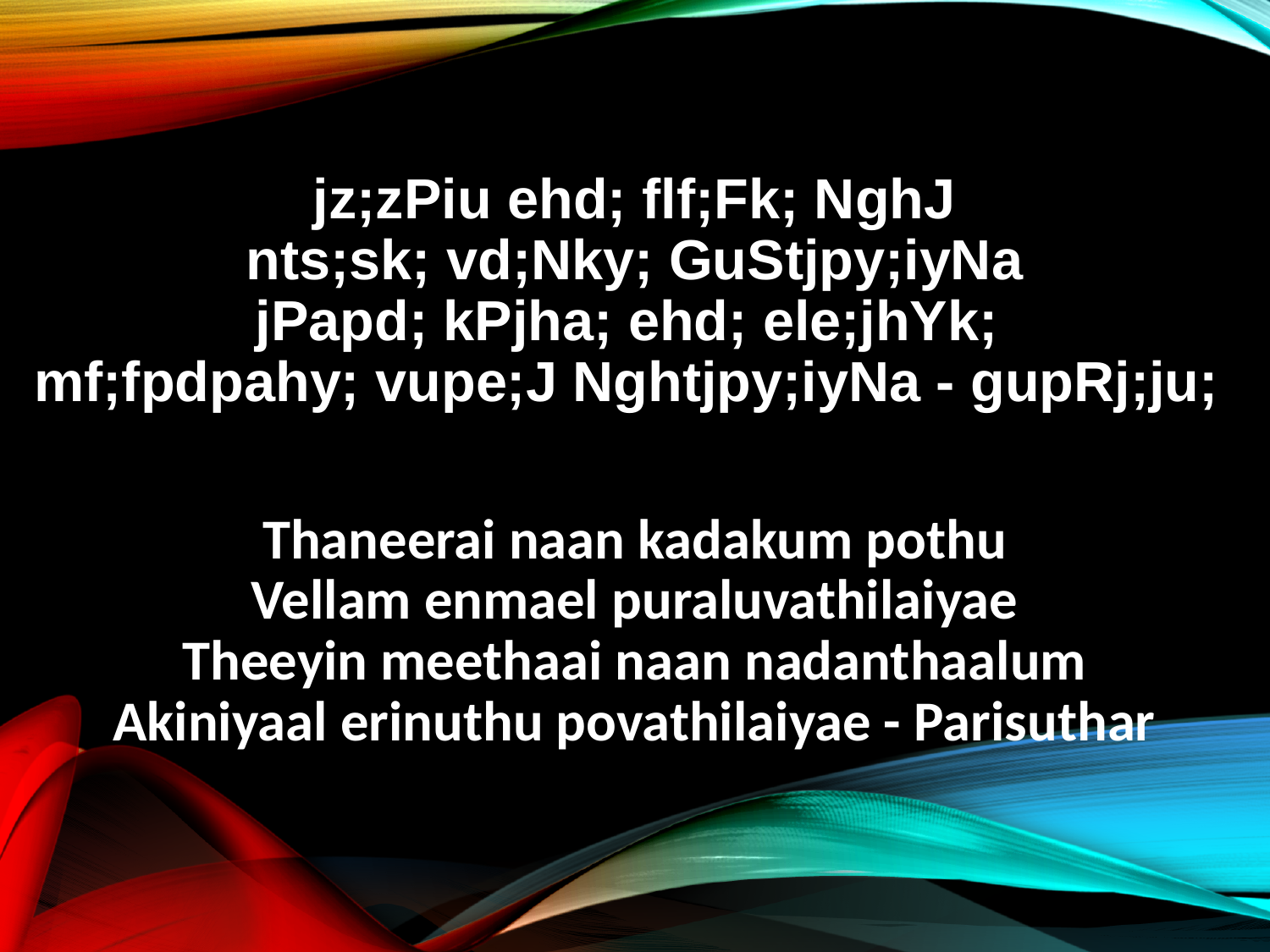

jz;zPiu ehd; flf;Fk; NghJ
nts;sk; vd;Nky; GuStjpy;iyNa
jPapd; kPjha; ehd; ele;jhYk;
mf;fpdpahy; vupe;J Nghtjpy;iyNa - gupRj;ju;

Thaneerai naan kadakum pothu
Vellam enmael puraluvathilaiyae
Theeyin meethaai naan nadanthaalum
Akiniyaal erinuthu povathilaiyae - Parisuthar